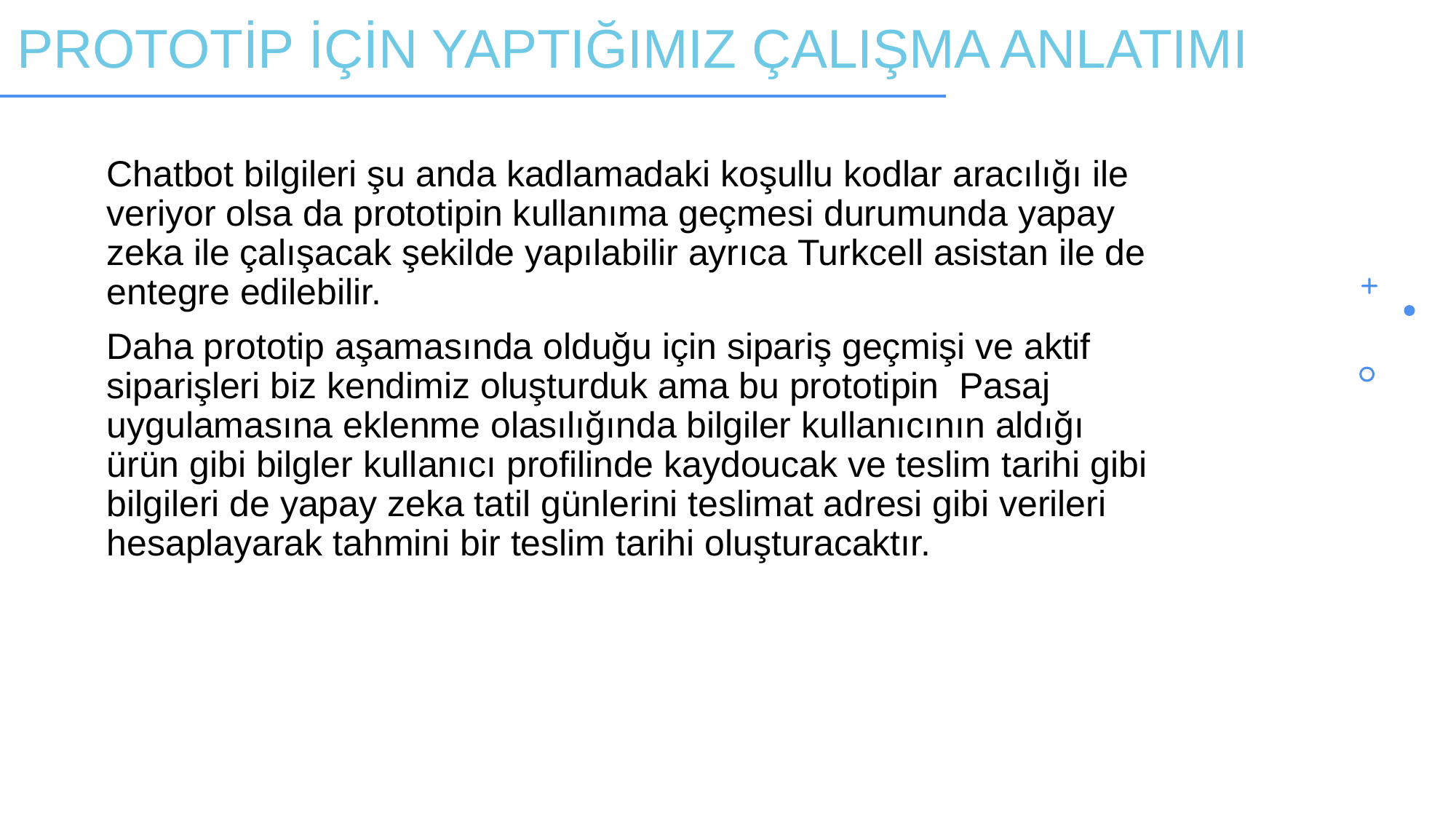

# PROTOTİP İÇİN YAPTIĞIMIZ ÇALIŞMA ANLATIMI
Chatbot bilgileri şu anda kadlamadaki koşullu kodlar aracılığı ile veriyor olsa da prototipin kullanıma geçmesi durumunda yapay zeka ile çalışacak şekilde yapılabilir ayrıca Turkcell asistan ile de entegre edilebilir.
Daha prototip aşamasında olduğu için sipariş geçmişi ve aktif siparişleri biz kendimiz oluşturduk ama bu prototipin  Pasaj uygulamasına eklenme olasılığında bilgiler kullanıcının aldığı ürün gibi bilgler kullanıcı profilinde kaydoucak ve teslim tarihi gibi bilgileri de yapay zeka tatil günlerini teslimat adresi gibi verileri hesaplayarak tahmini bir teslim tarihi oluşturacaktır.